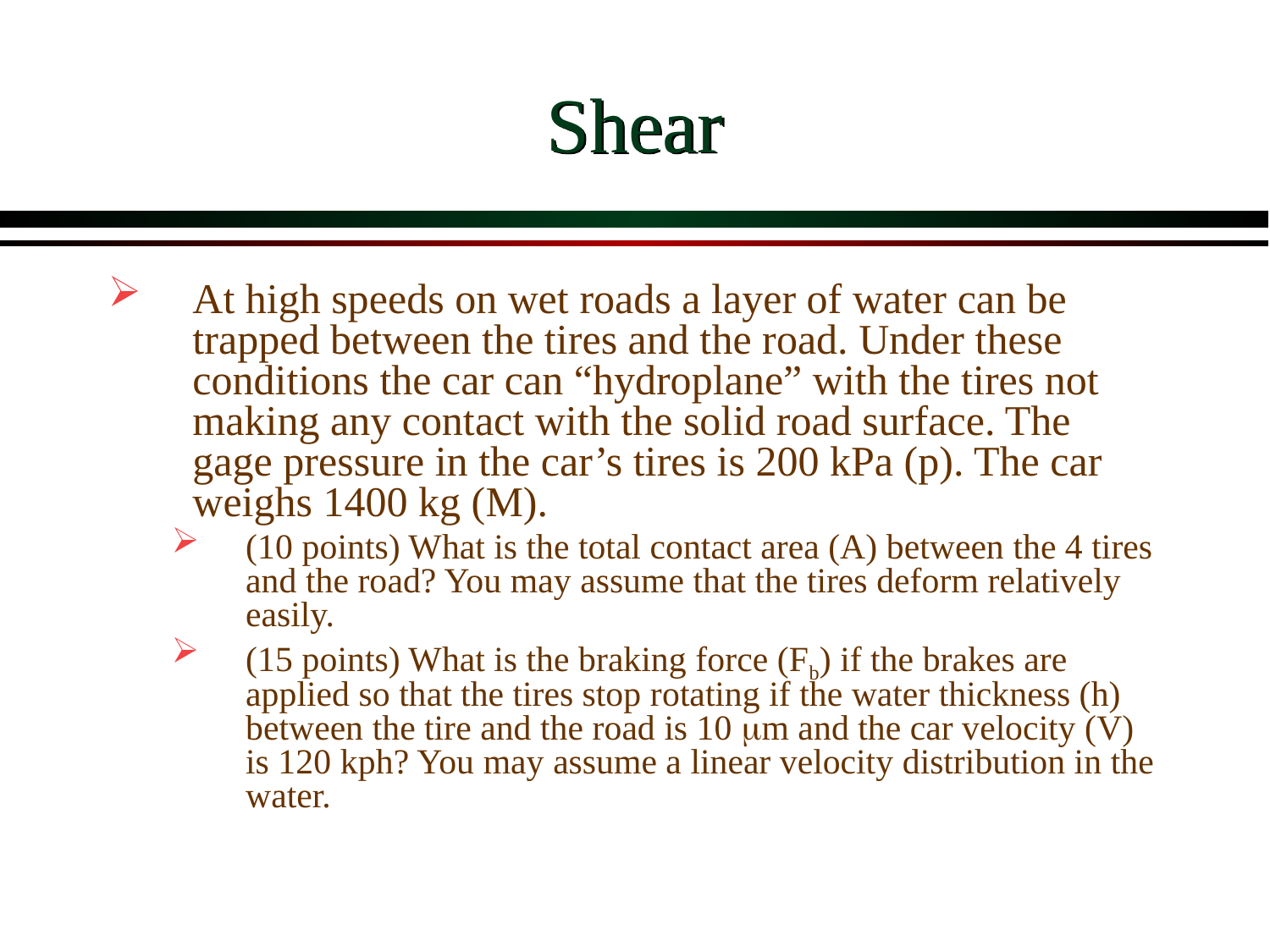

# Shear
At high speeds on wet roads a layer of water can be trapped between the tires and the road. Under these conditions the car can “hydroplane” with the tires not making any contact with the solid road surface. The gage pressure in the car’s tires is 200 kPa (p). The car weighs 1400 kg (M).
(10 points) What is the total contact area (A) between the 4 tires and the road? You may assume that the tires deform relatively easily.
(15 points) What is the braking force (Fb) if the brakes are applied so that the tires stop rotating if the water thickness (h) between the tire and the road is 10 μm and the car velocity (V) is 120 kph? You may assume a linear velocity distribution in the water.